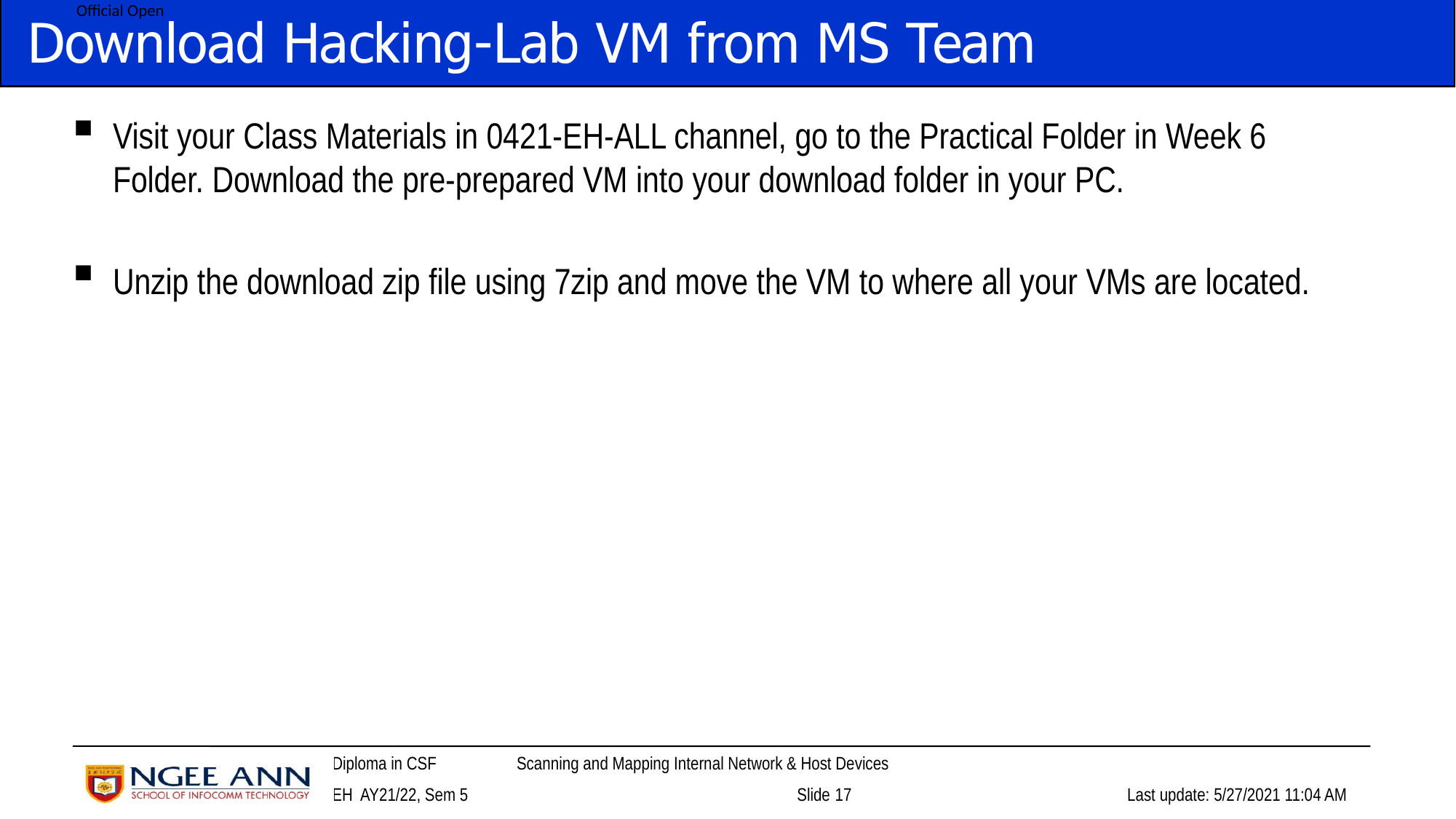

# Download Hacking-Lab VM from MS Team
Visit your Class Materials in 0421-EH-ALL channel, go to the Practical Folder in Week 6 Folder. Download the pre-prepared VM into your download folder in your PC.

Unzip the download zip file using 7zip and move the VM to where all your VMs are located.